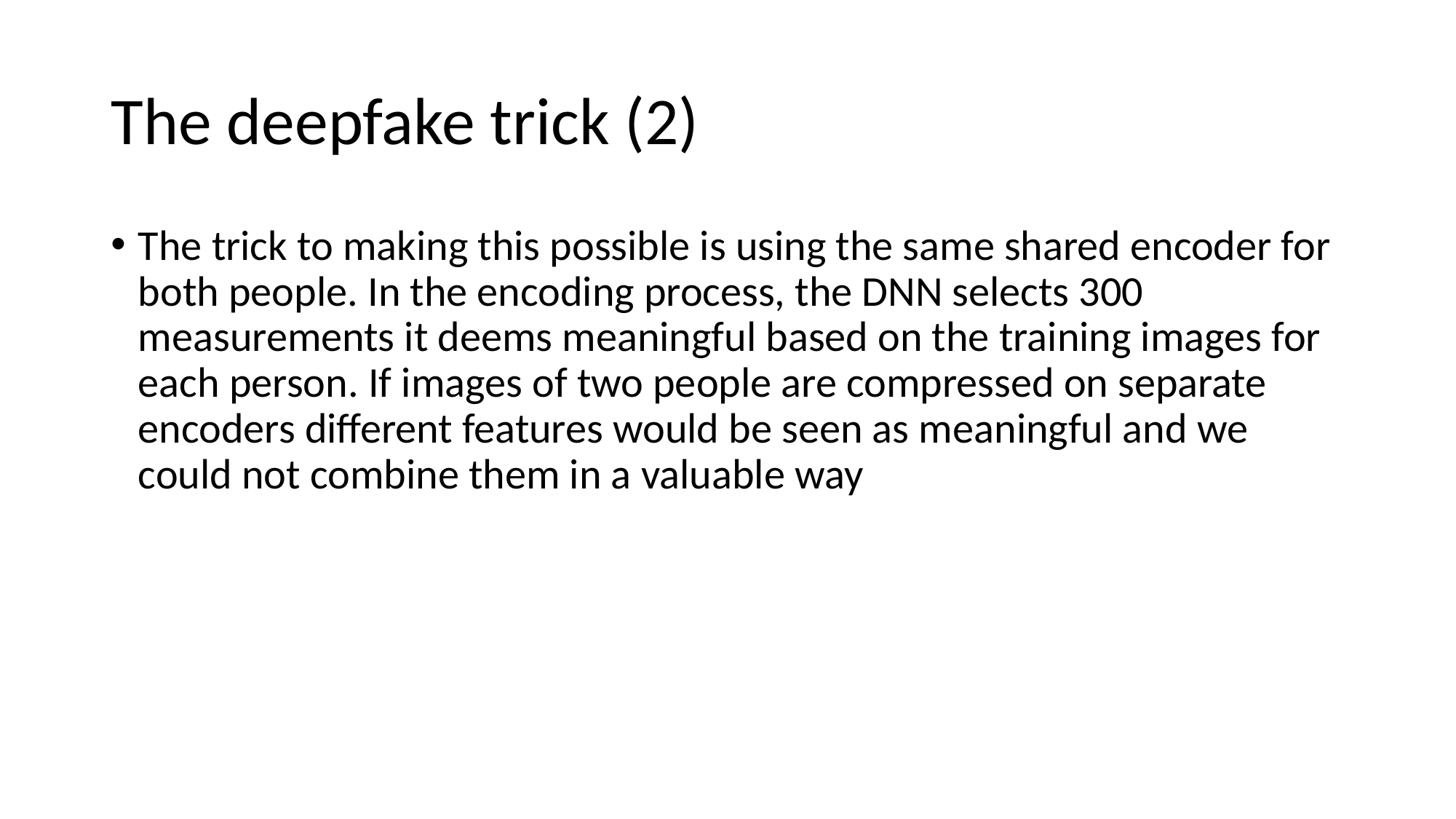

# The deepfake trick (2)
The trick to making this possible is using the same shared encoder for both people. In the encoding process, the DNN selects 300 measurements it deems meaningful based on the training images for each person. If images of two people are compressed on separate encoders different features would be seen as meaningful and we could not combine them in a valuable way